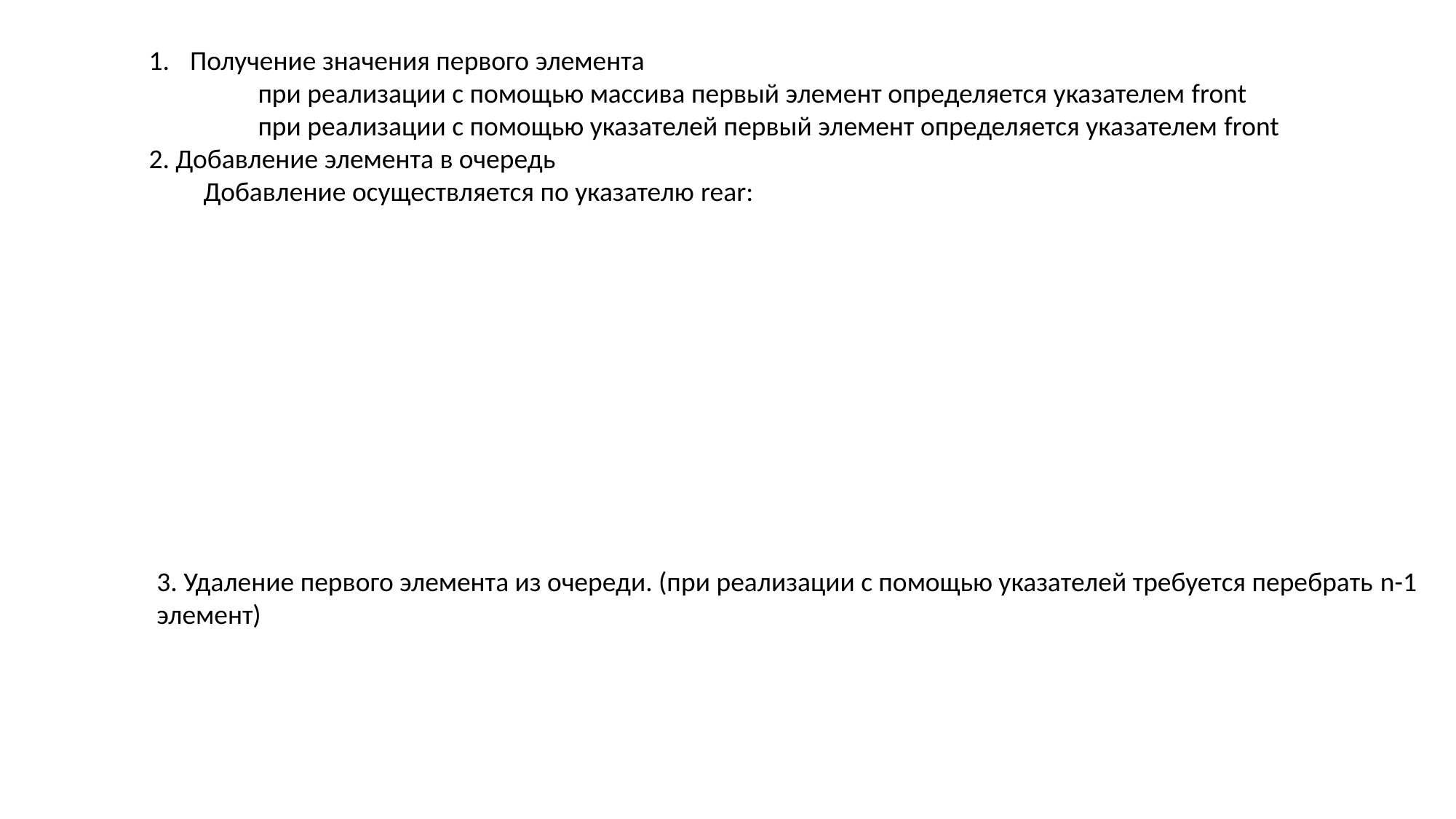

Получение значения первого элемента
	при реализации с помощью массива первый элемент определяется указателем front
	при реализации с помощью указателей первый элемент определяется указателем front
2. Добавление элемента в очередь
Добавление осуществляется по указателю rear:
3. Удаление первого элемента из очереди. (при реализации с помощью указателей требуется перебрать n-1
элемент)